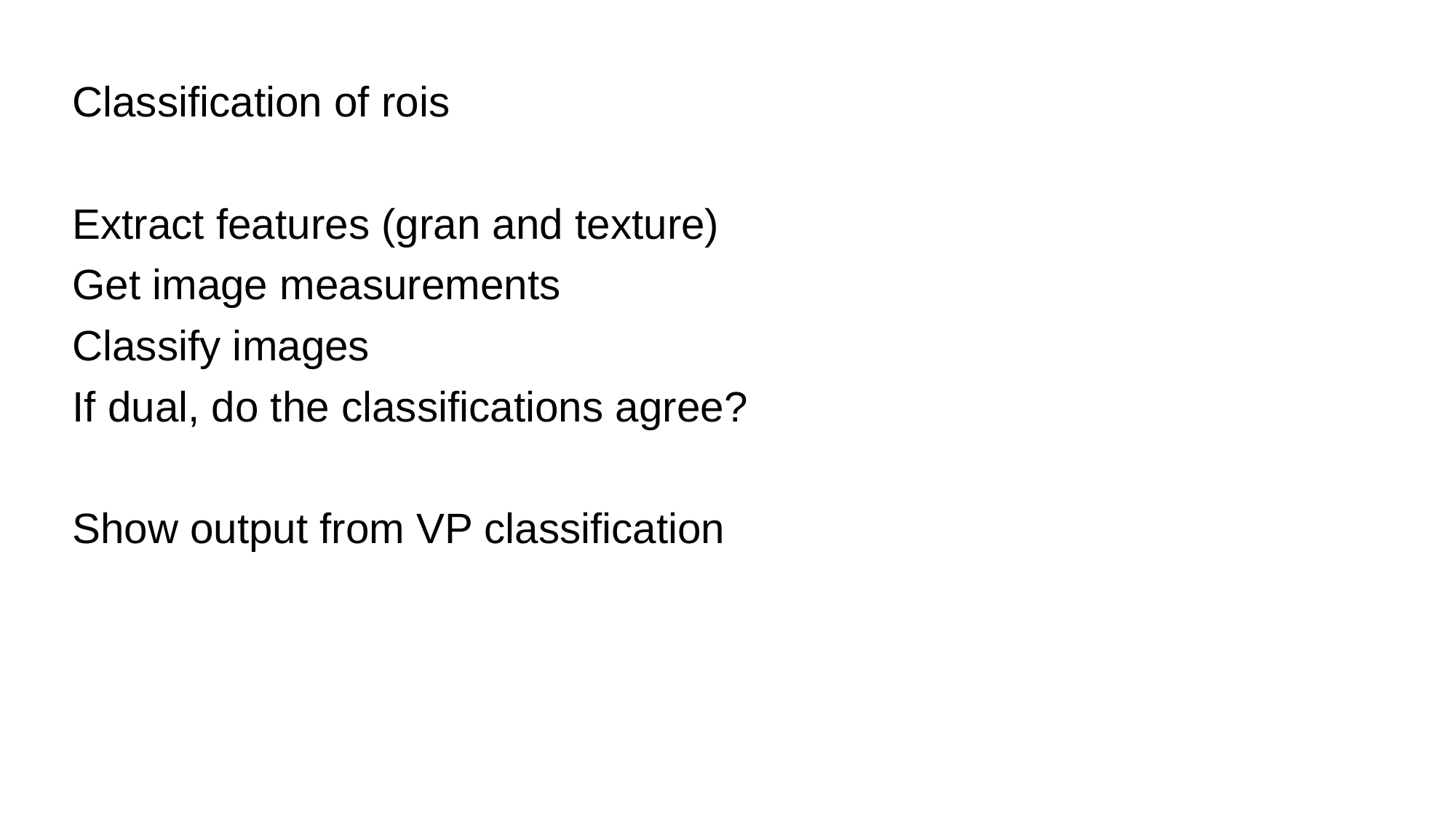

Classification of rois

Extract features (gran and texture)
Get image measurements
Classify images
If dual, do the classifications agree?

Show output from VP classification